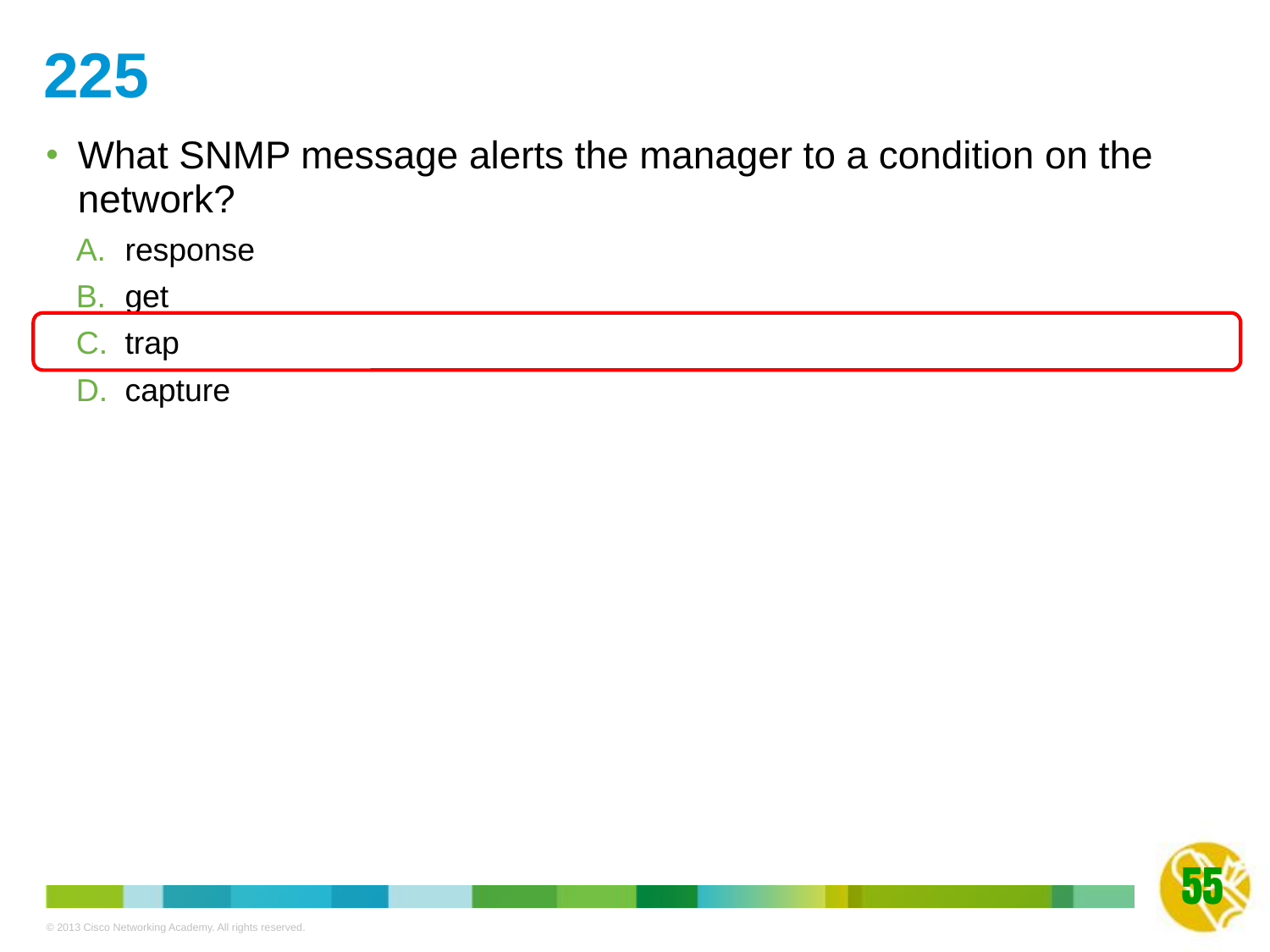

# 225
What SNMP message alerts the manager to a condition on the network?
response
get
trap
capture